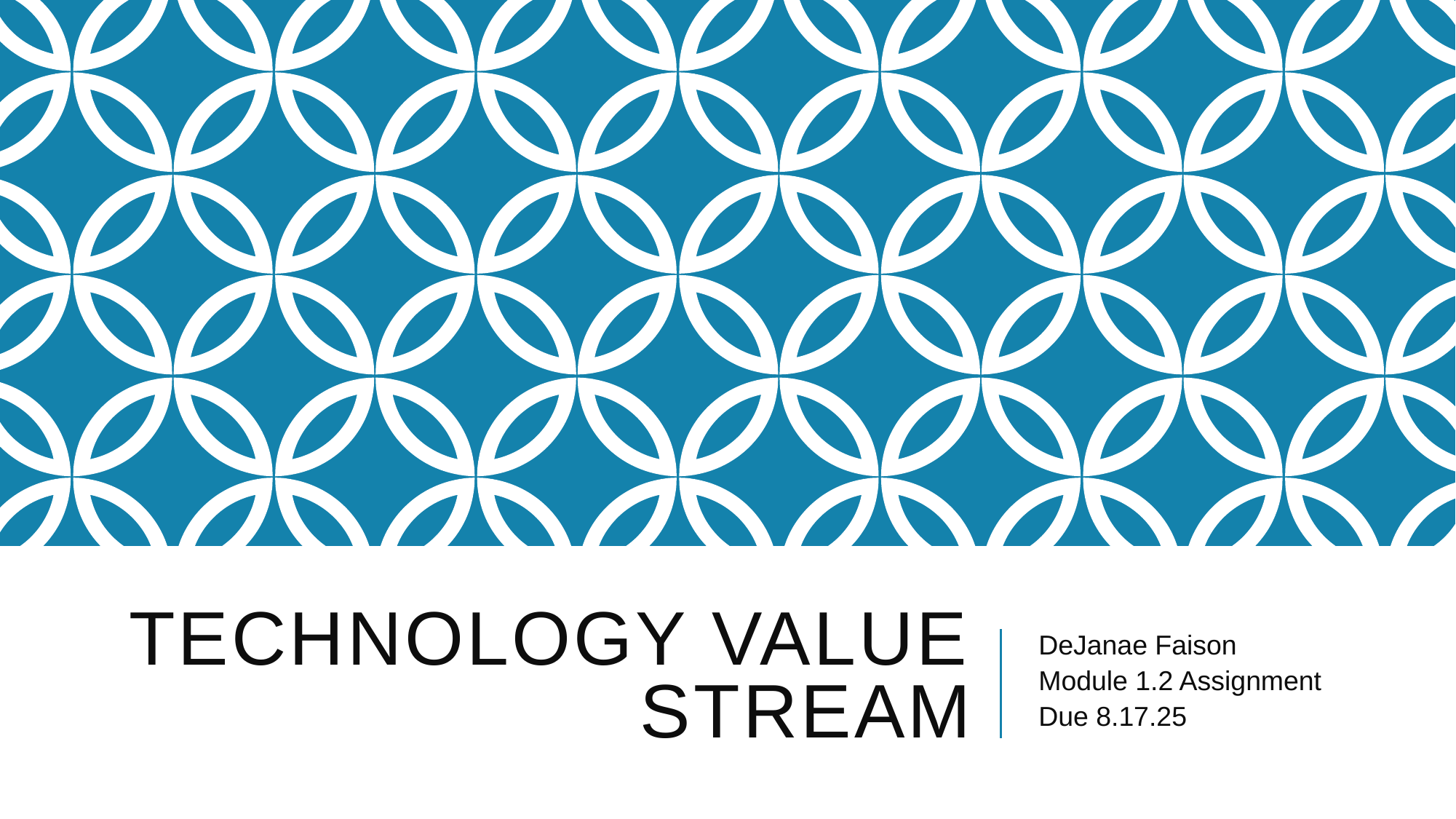

# Technology Value Stream
DeJanae Faison
Module 1.2 Assignment
Due 8.17.25